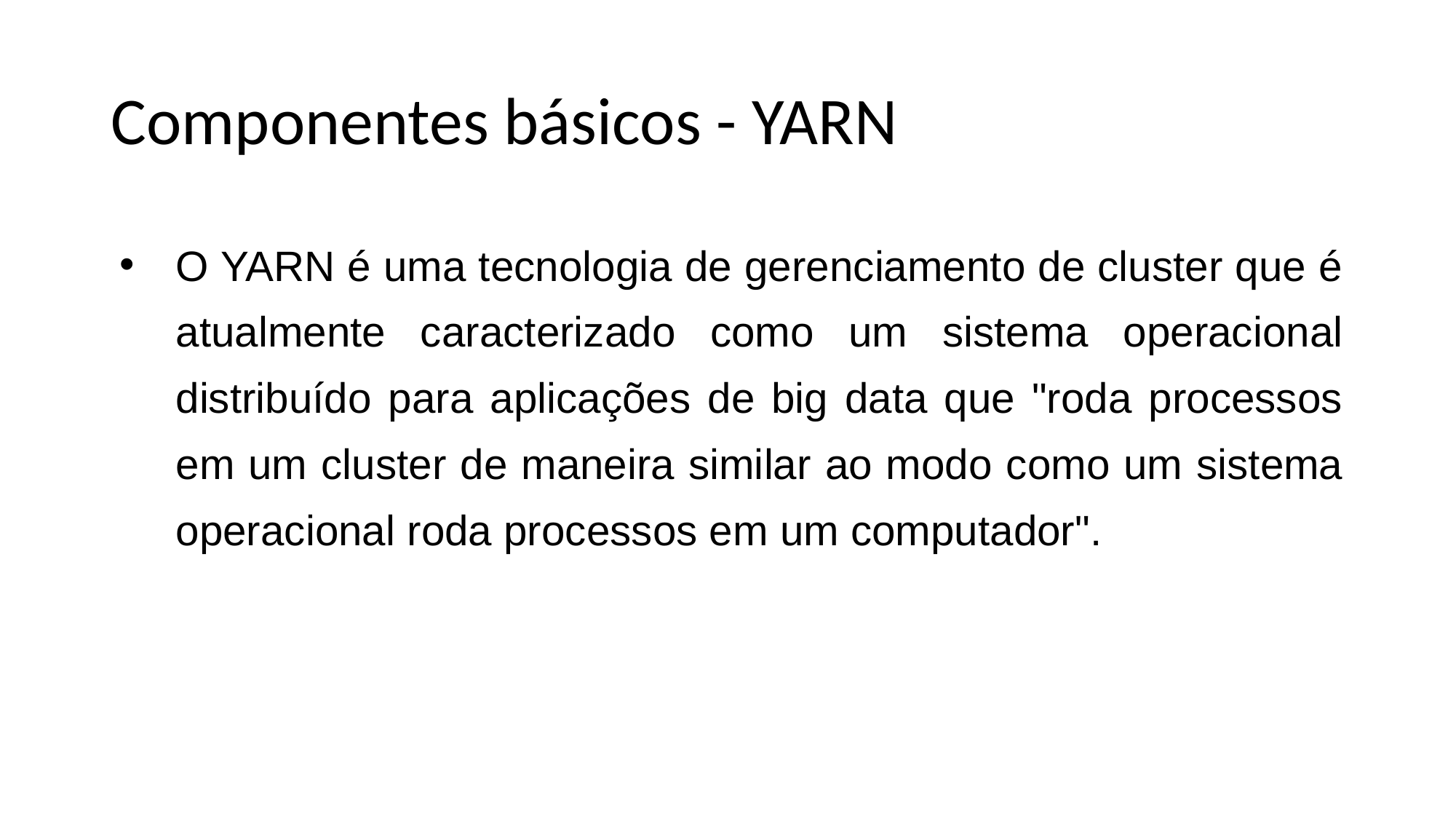

# Componentes básicos - YARN
O YARN é uma tecnologia de gerenciamento de cluster que é atualmente caracterizado como um sistema operacional distribuído para aplicações de big data que "roda processos em um cluster de maneira similar ao modo como um sistema operacional roda processos em um computador".